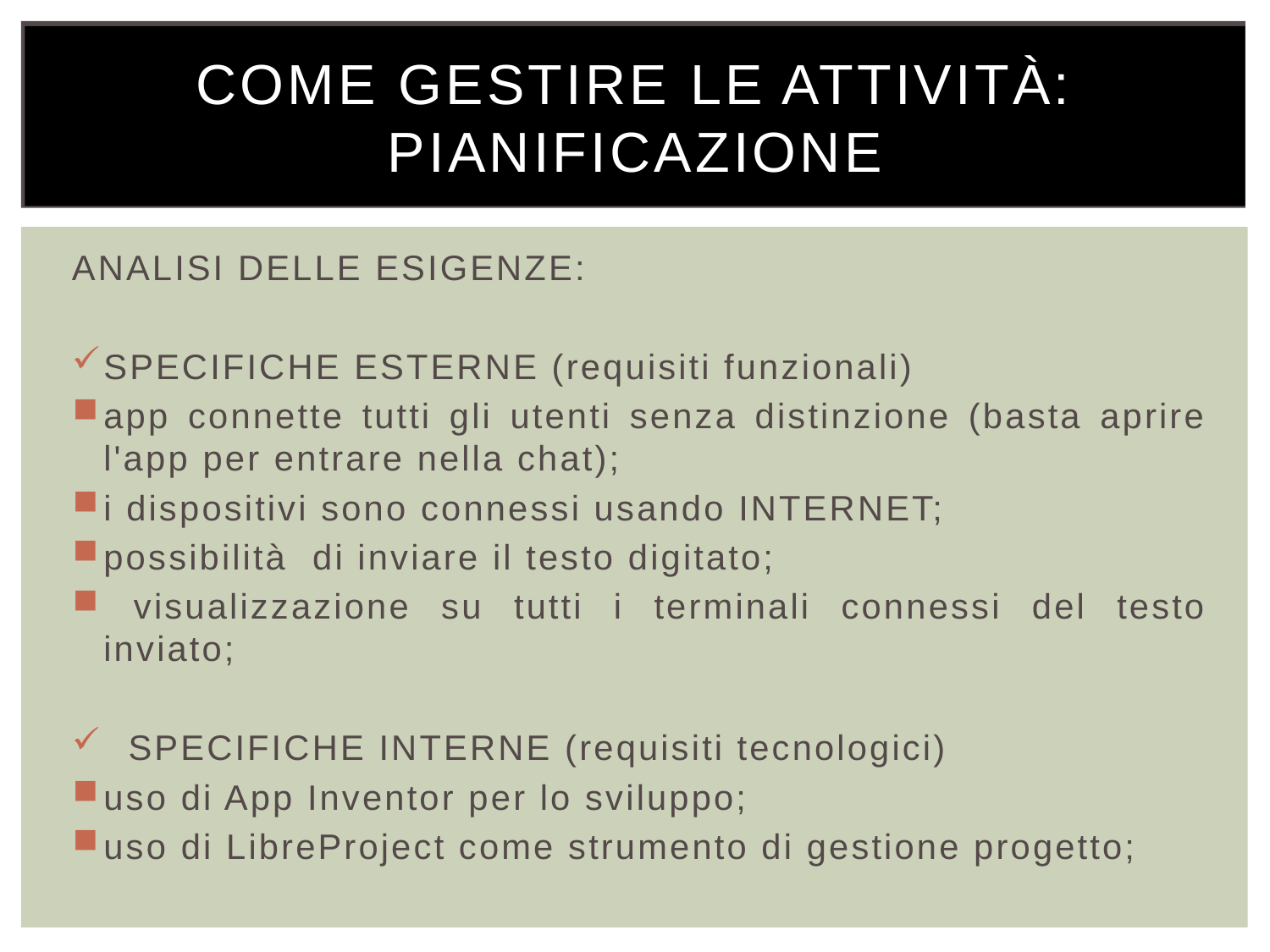

# Come gestire le attività: pianificazione
ANALISI DELLE ESIGENZE:

SPECIFICHE ESTERNE (requisiti funzionali)
app connette tutti gli utenti senza distinzione (basta aprire l'app per entrare nella chat);
i dispositivi sono connessi usando INTERNET;
possibilità  di inviare il testo digitato;
 visualizzazione su tutti i terminali connessi del testo inviato;

  SPECIFICHE INTERNE (requisiti tecnologici)
uso di App Inventor per lo sviluppo;
uso di LibreProject come strumento di gestione progetto;